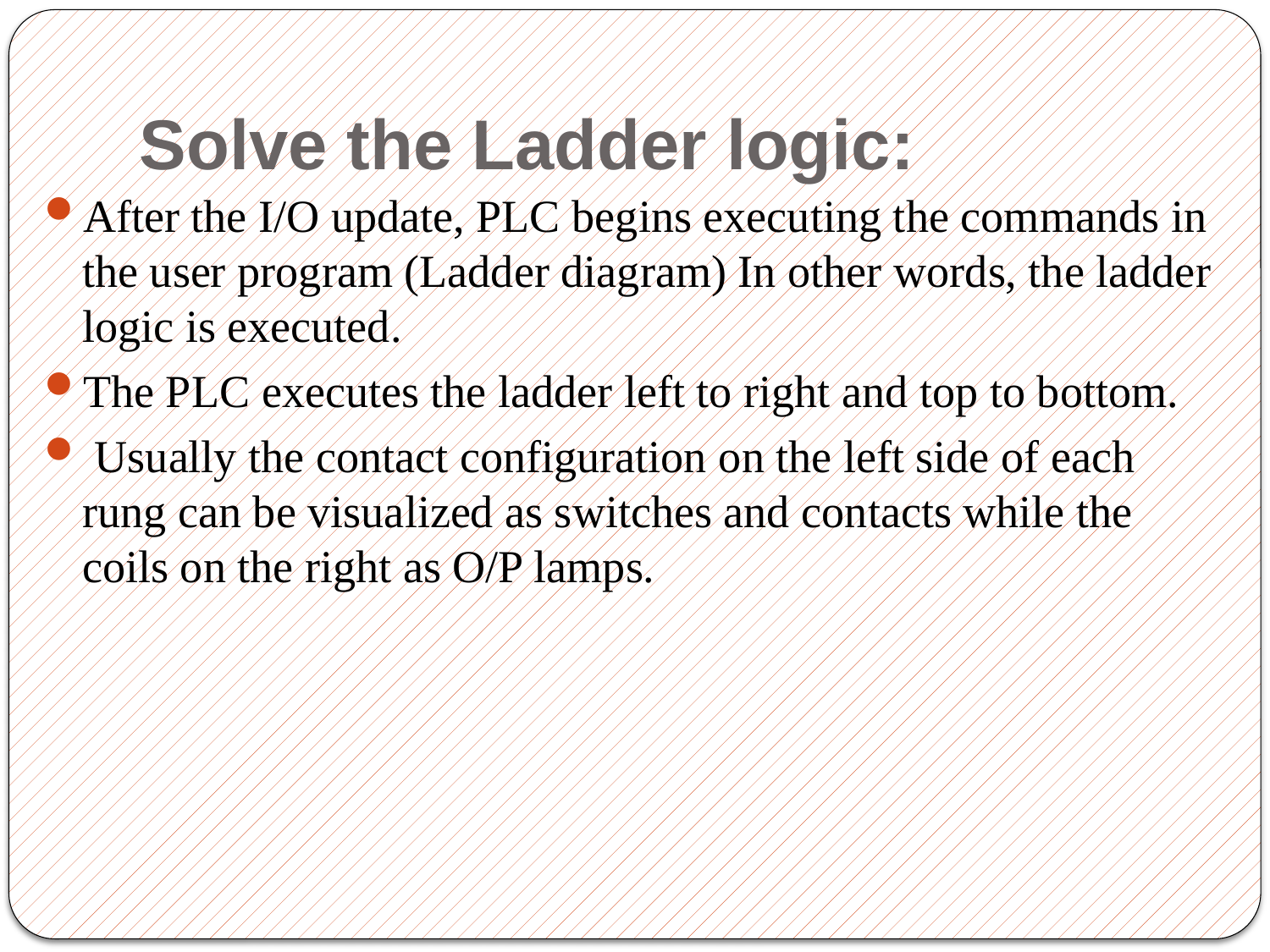

# Solve the Ladder logic:
After the I/O update, PLC begins executing the commands in the user program (Ladder diagram) In other words, the ladder logic is executed.
The PLC executes the ladder left to right and top to bottom.
 Usually the contact configuration on the left side of each rung can be visualized as switches and contacts while the coils on the right as O/P lamps.